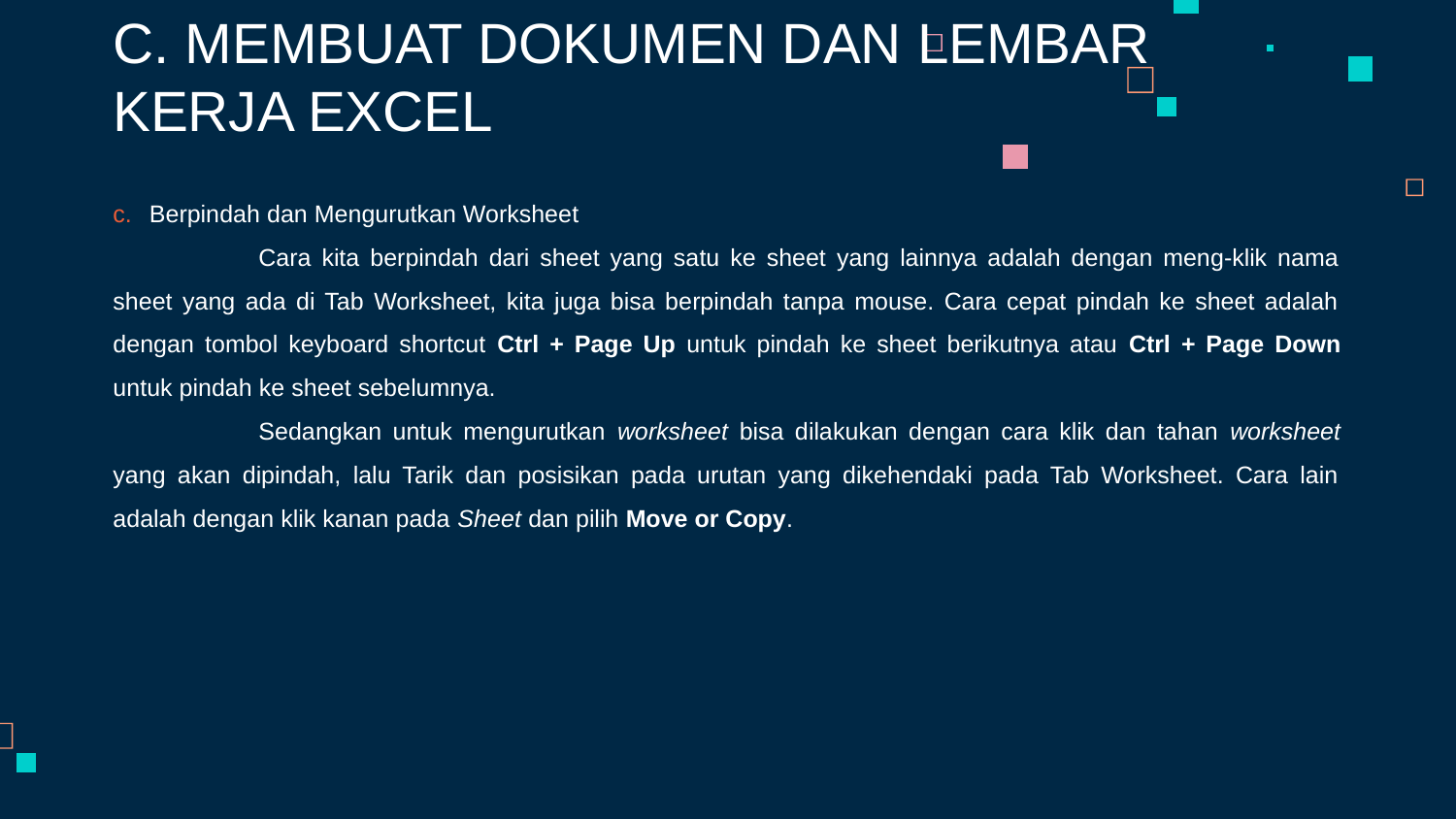

# C. MEMBUAT DOKUMEN DAN LEMBAR KERJA EXCEL
Berpindah dan Mengurutkan Worksheet
	Cara kita berpindah dari sheet yang satu ke sheet yang lainnya adalah dengan meng-klik nama sheet yang ada di Tab Worksheet, kita juga bisa berpindah tanpa mouse. Cara cepat pindah ke sheet adalah dengan tombol keyboard shortcut Ctrl + Page Up untuk pindah ke sheet berikutnya atau Ctrl + Page Down untuk pindah ke sheet sebelumnya.
	Sedangkan untuk mengurutkan worksheet bisa dilakukan dengan cara klik dan tahan worksheet yang akan dipindah, lalu Tarik dan posisikan pada urutan yang dikehendaki pada Tab Worksheet. Cara lain adalah dengan klik kanan pada Sheet dan pilih Move or Copy.